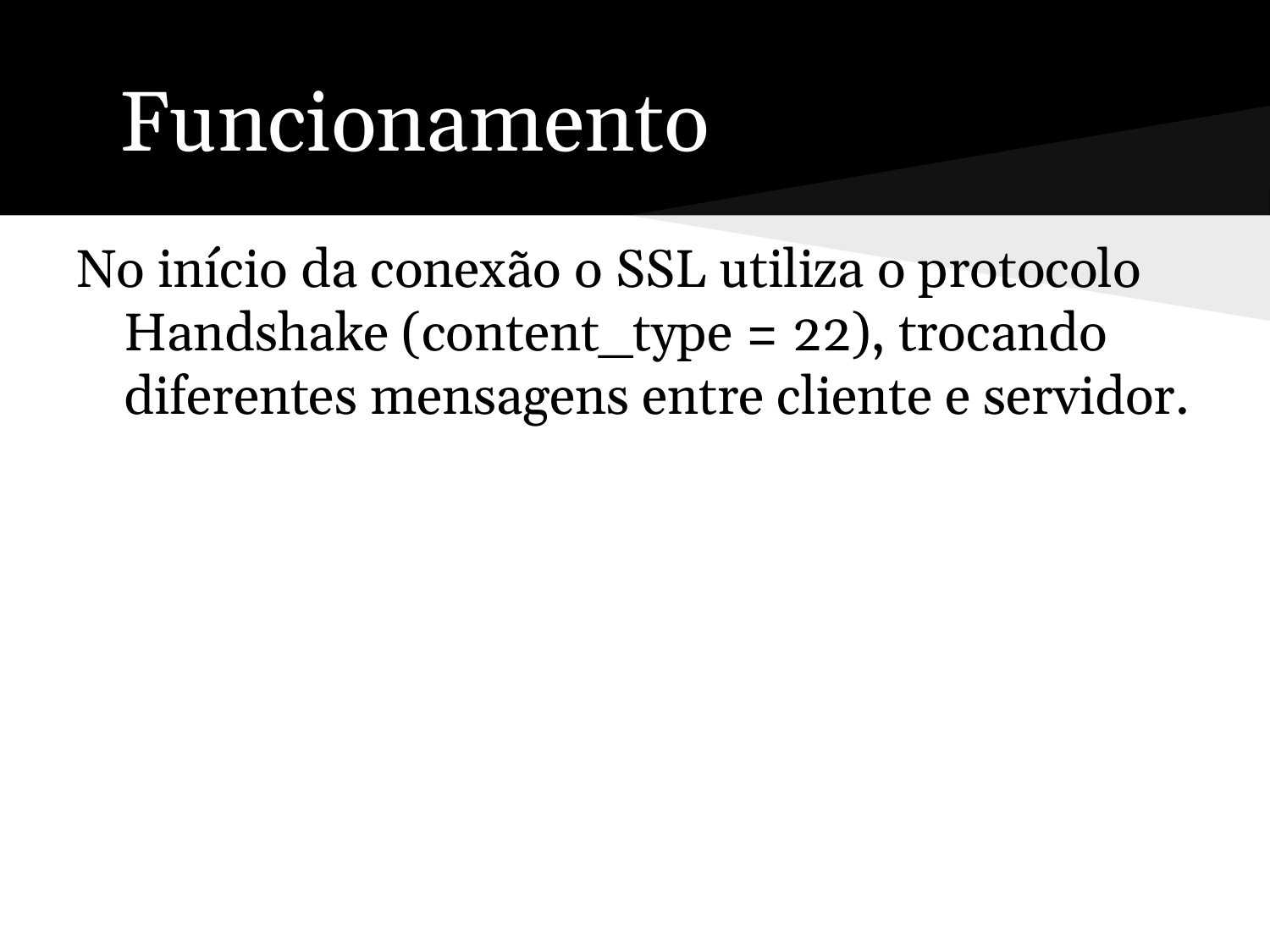

# Funcionamento
No início da conexão o SSL utiliza o protocolo Handshake (content_type = 22), trocando diferentes mensagens entre cliente e servidor.